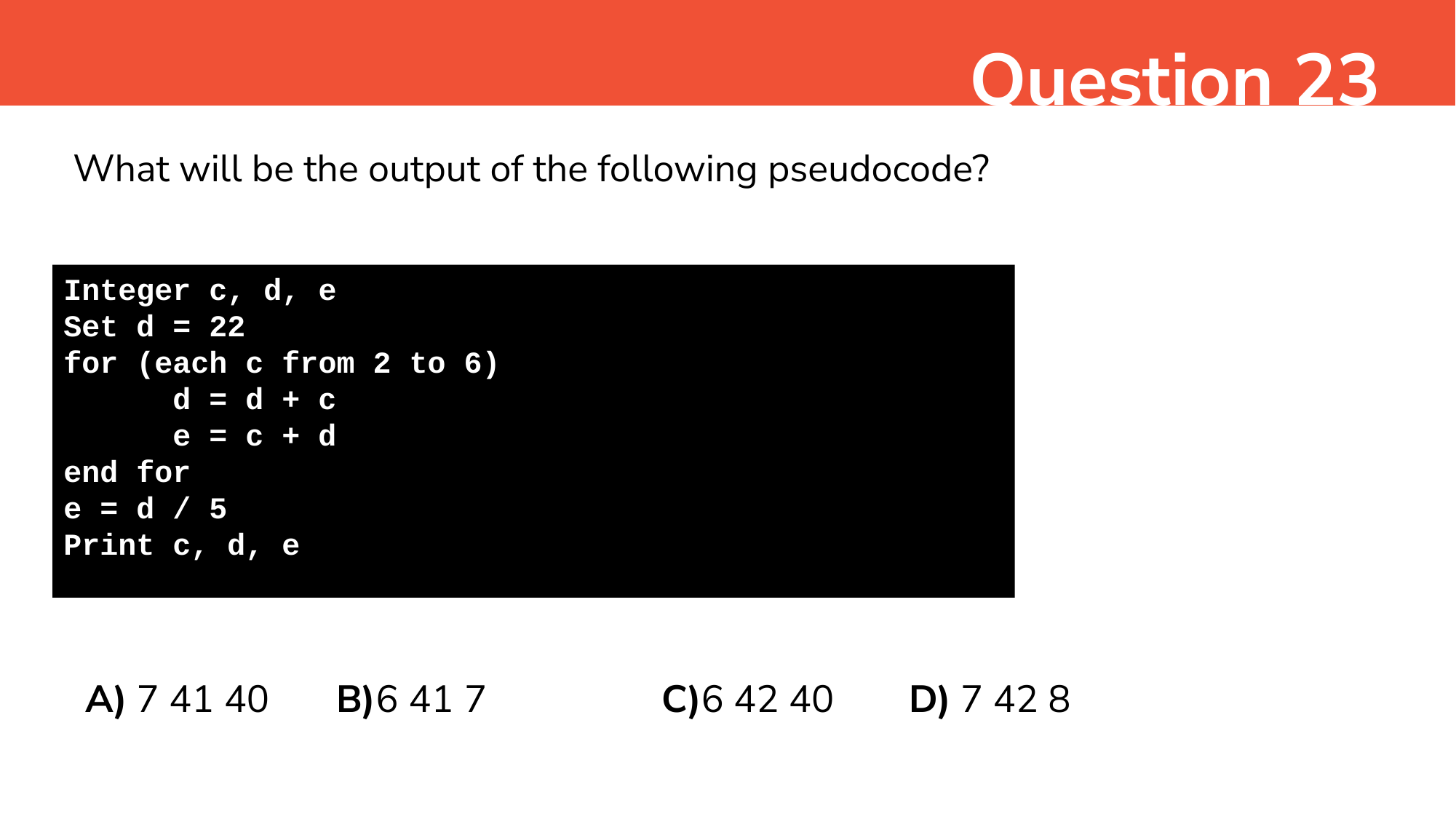

Question 23
 What will be the output of the following pseudocode?
Integer c, d, e
Set d = 22
for (each c from 2 to 6)
	d = d + c
	e = c + d
end for
e = d / 5
Print c, d, e
A) 7 41 40
B)6 41 7
C)6 42 40
D) 7 42 8